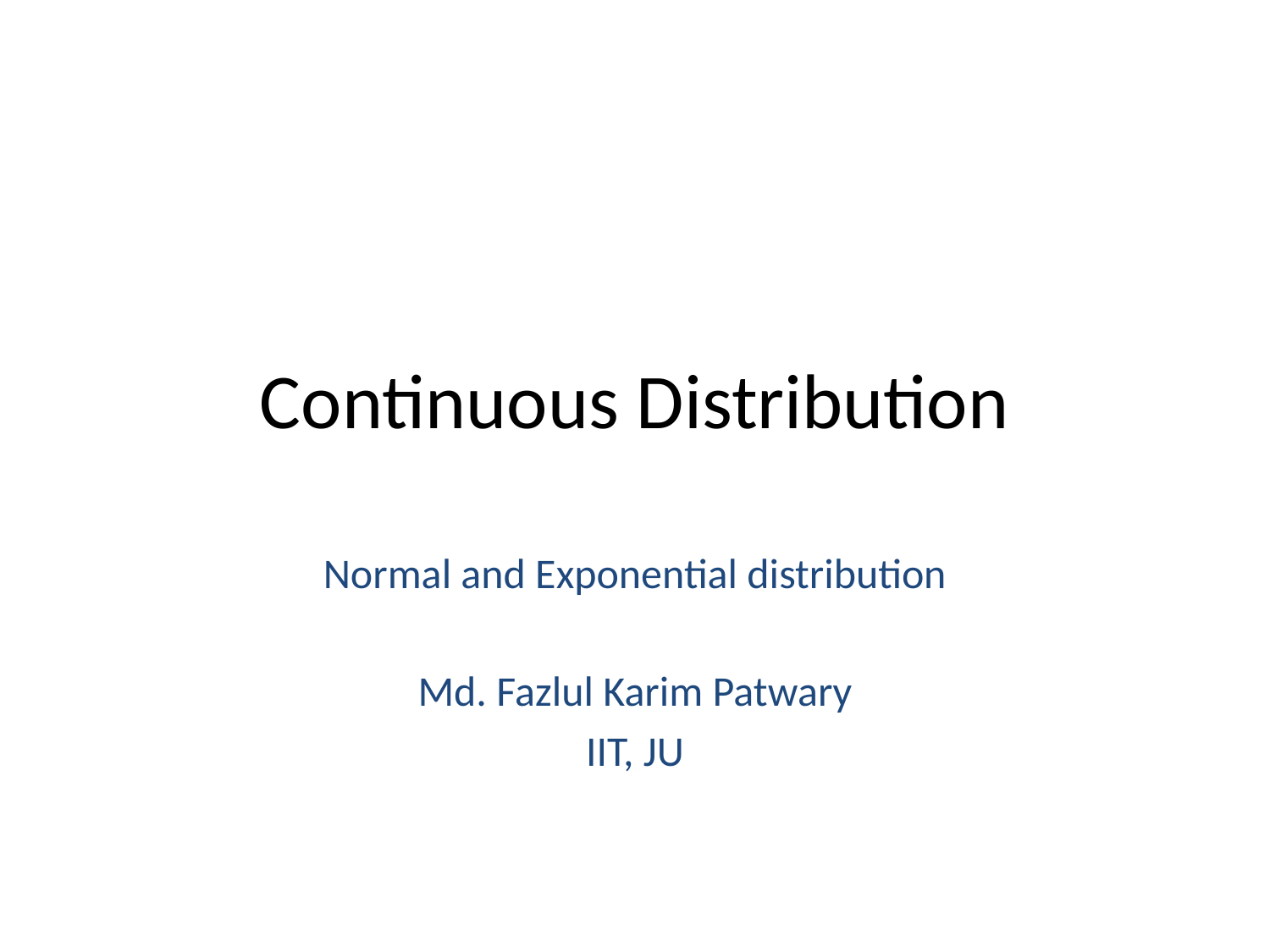

# Continuous Distribution
Normal and Exponential distribution

Md. Fazlul Karim Patwary
IIT, JU